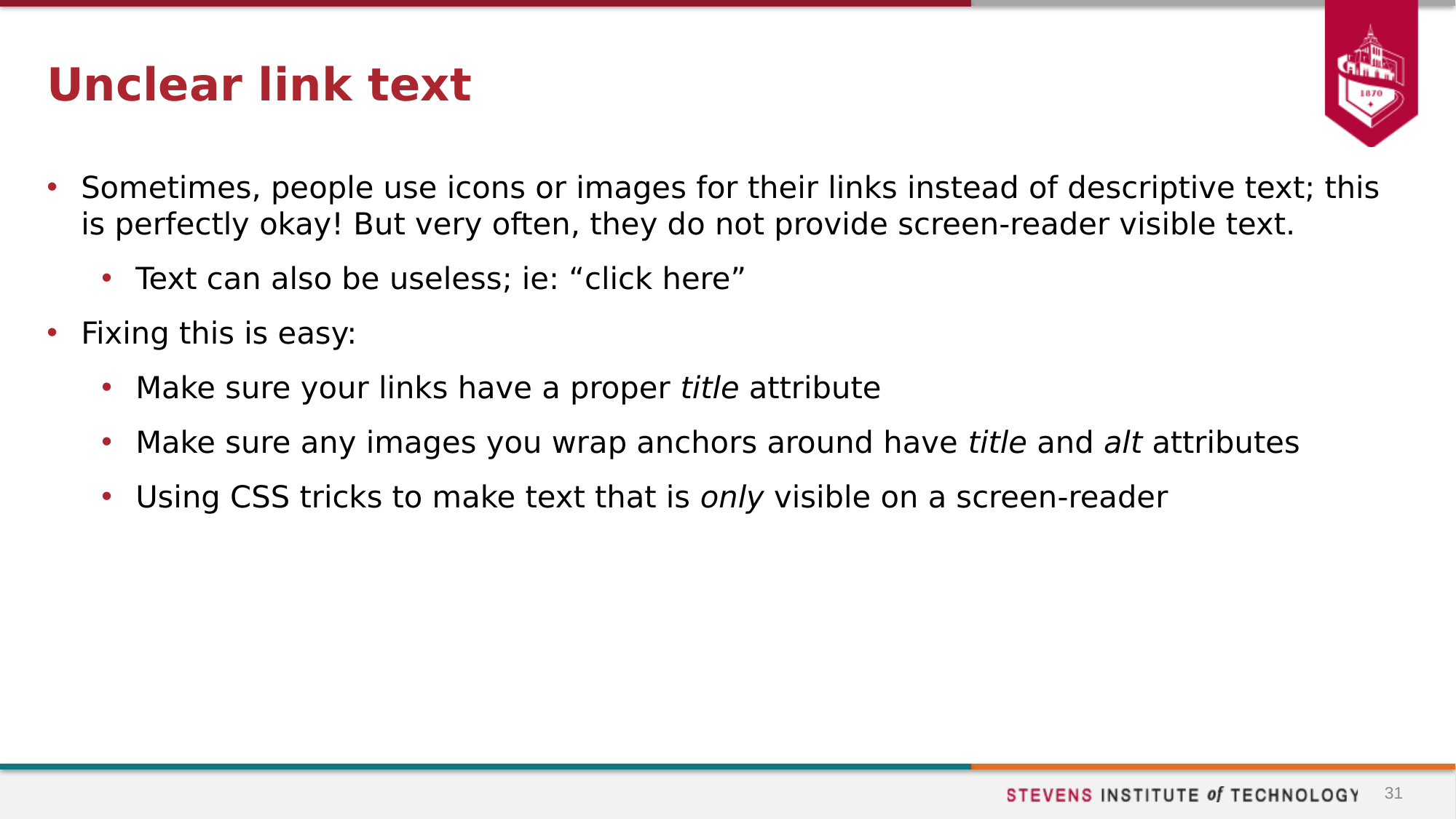

# Unclear link text
Sometimes, people use icons or images for their links instead of descriptive text; this is perfectly okay! But very often, they do not provide screen-reader visible text.
Text can also be useless; ie: “click here”
Fixing this is easy:
Make sure your links have a proper title attribute
Make sure any images you wrap anchors around have title and alt attributes
Using CSS tricks to make text that is only visible on a screen-reader
31